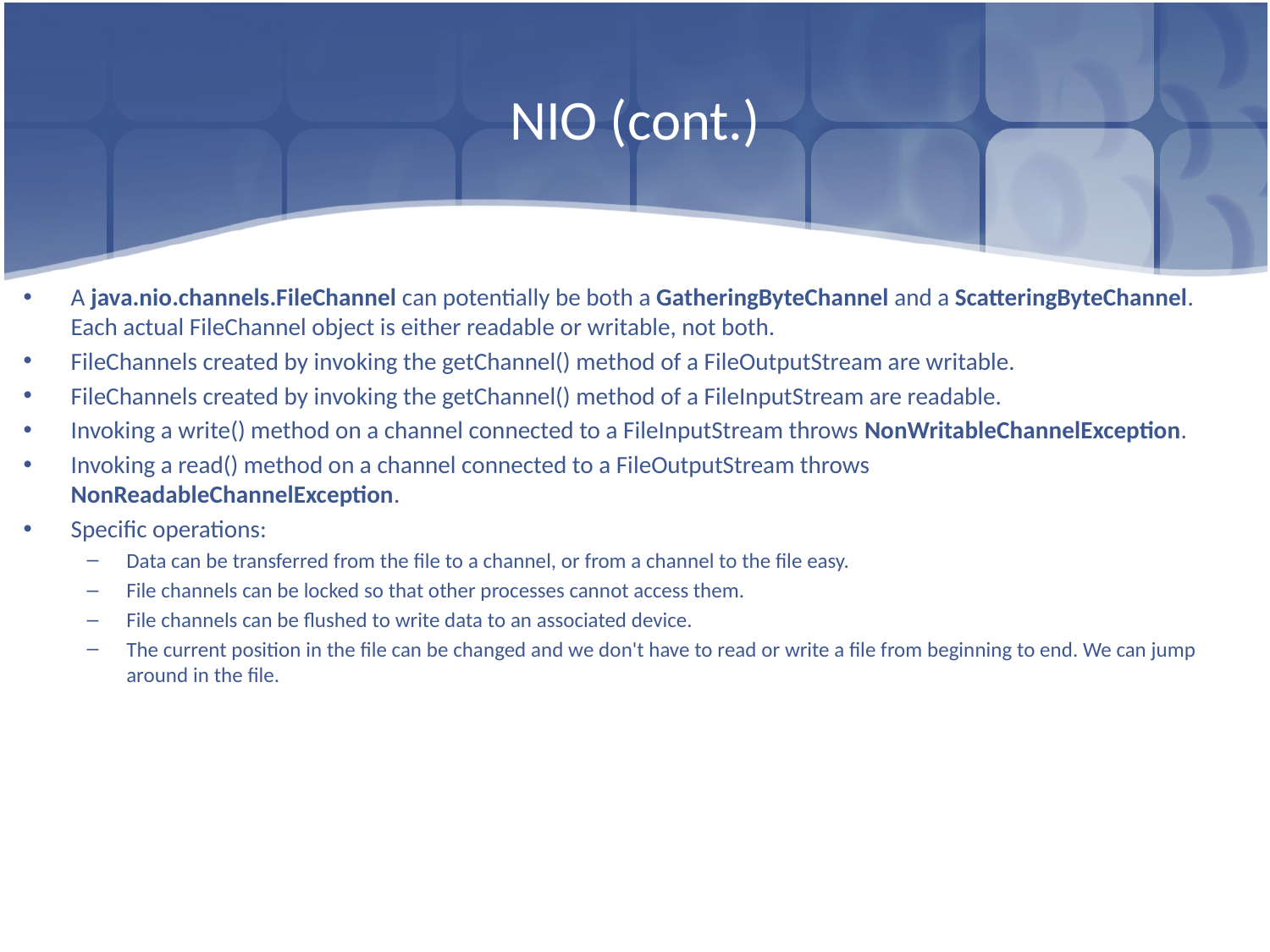

# NIO (cont.)
A java.nio.channels.FileChannel can potentially be both a GatheringByteChannel and a ScatteringByteChannel. Each actual FileChannel object is either readable or writable, not both.
FileChannels created by invoking the getChannel() method of a FileOutputStream are writable.
FileChannels created by invoking the getChannel() method of a FileInputStream are readable.
Invoking a write() method on a channel connected to a FileInputStream throws NonWritableChannelException.
Invoking a read() method on a channel connected to a FileOutputStream throws NonReadableChannelException.
Specific operations:
Data can be transferred from the file to a channel, or from a channel to the file easy.
File channels can be locked so that other processes cannot access them.
File channels can be flushed to write data to an associated device.
The current position in the file can be changed and we don't have to read or write a file from beginning to end. We can jump around in the file.